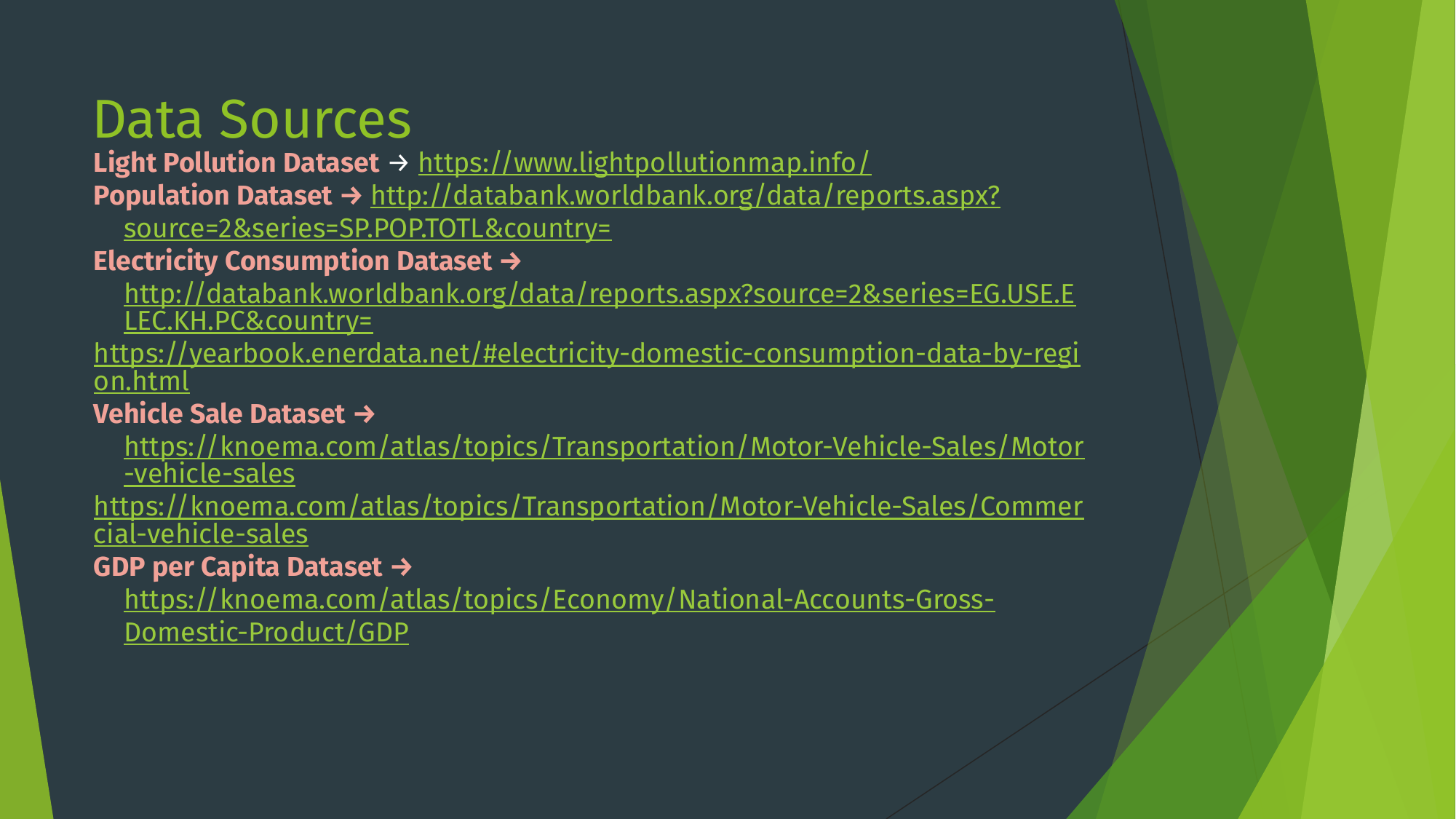

# Data Sources
Light Pollution Dataset → https://www.lightpollutionmap.info/
Population Dataset → http://databank.worldbank.org/data/reports.aspx?source=2&series=SP.POP.TOTL&country=
Electricity Consumption Dataset → http://databank.worldbank.org/data/reports.aspx?source=2&series=EG.USE.ELEC.KH.PC&country=
https://yearbook.enerdata.net/#electricity-domestic-consumption-data-by-region.html
Vehicle Sale Dataset → https://knoema.com/atlas/topics/Transportation/Motor-Vehicle-Sales/Motor-vehicle-sales
https://knoema.com/atlas/topics/Transportation/Motor-Vehicle-Sales/Commercial-vehicle-sales
GDP per Capita Dataset → https://knoema.com/atlas/topics/Economy/National-Accounts-Gross-Domestic-Product/GDP